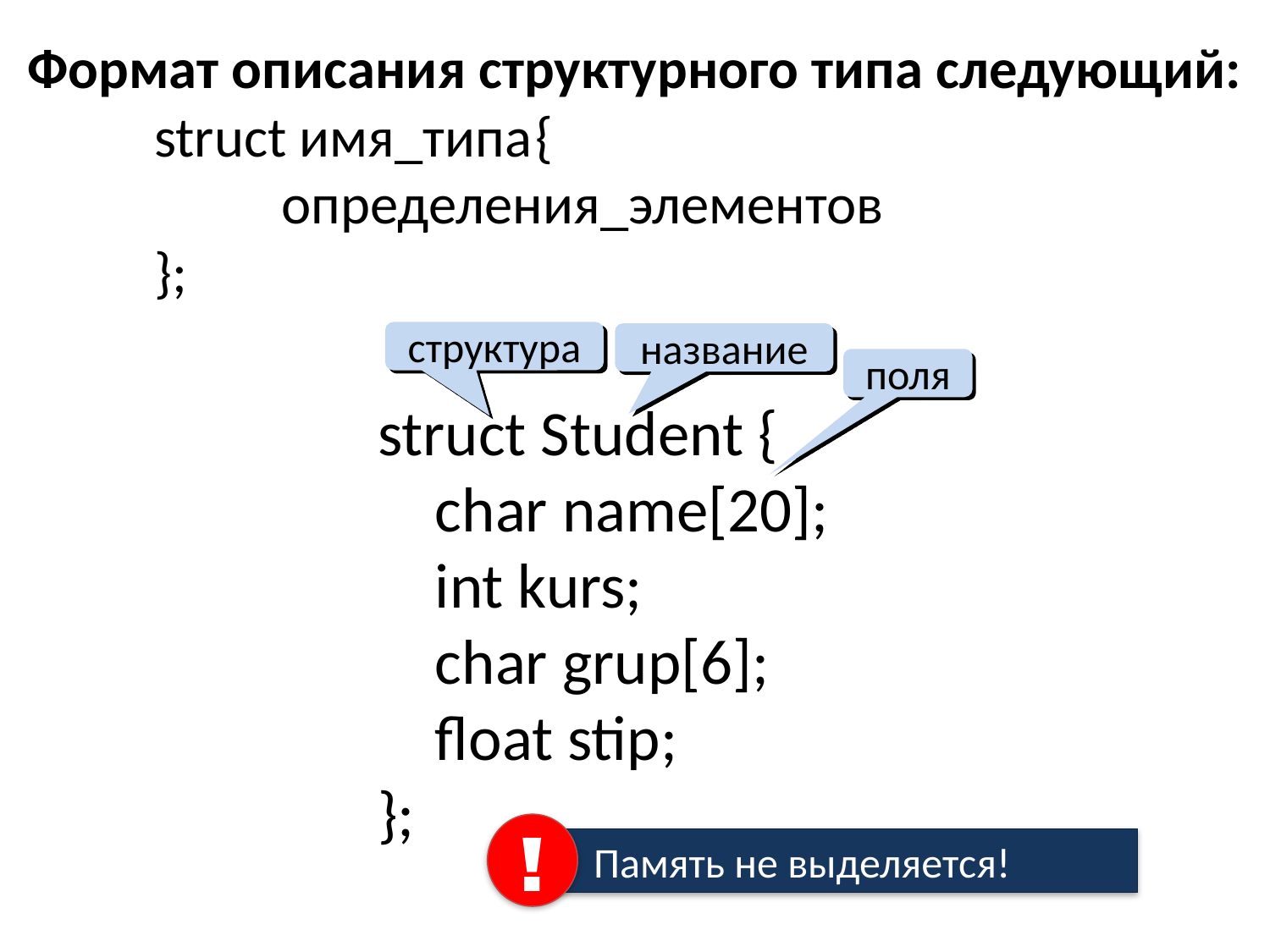

Формат описания структурного типа следующий:
	struct имя_типа	{
		определения_элементов
	};
структура
название
поля
struct Student {
    char name[20];
    int kurs;
    char grup[6];
    float stip;
};
!
   Память не выделяется!